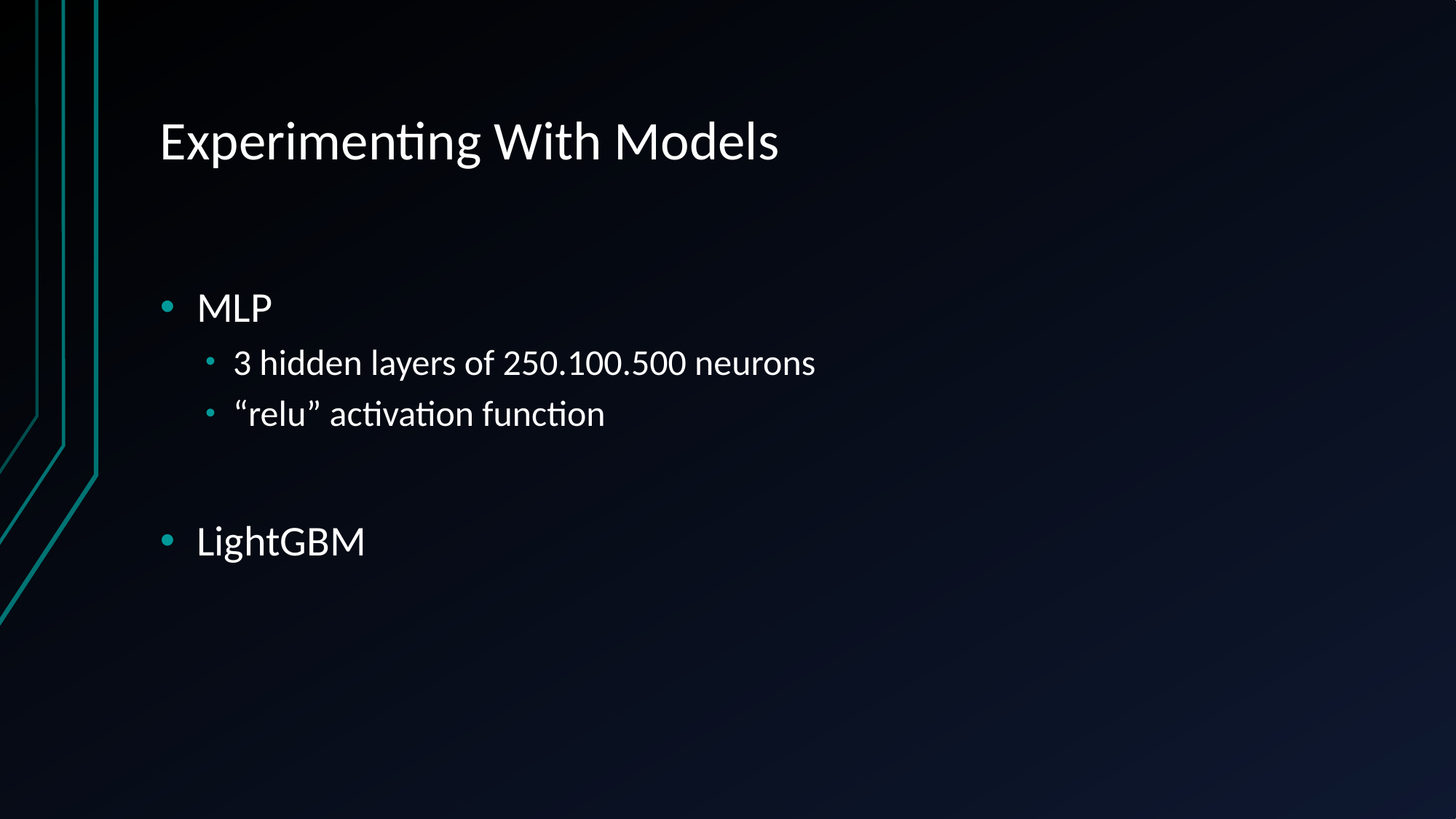

# Experimenting With Models

MLP
3 hidden layers of 250.100.500 neurons
“relu” activation function

LightGBM